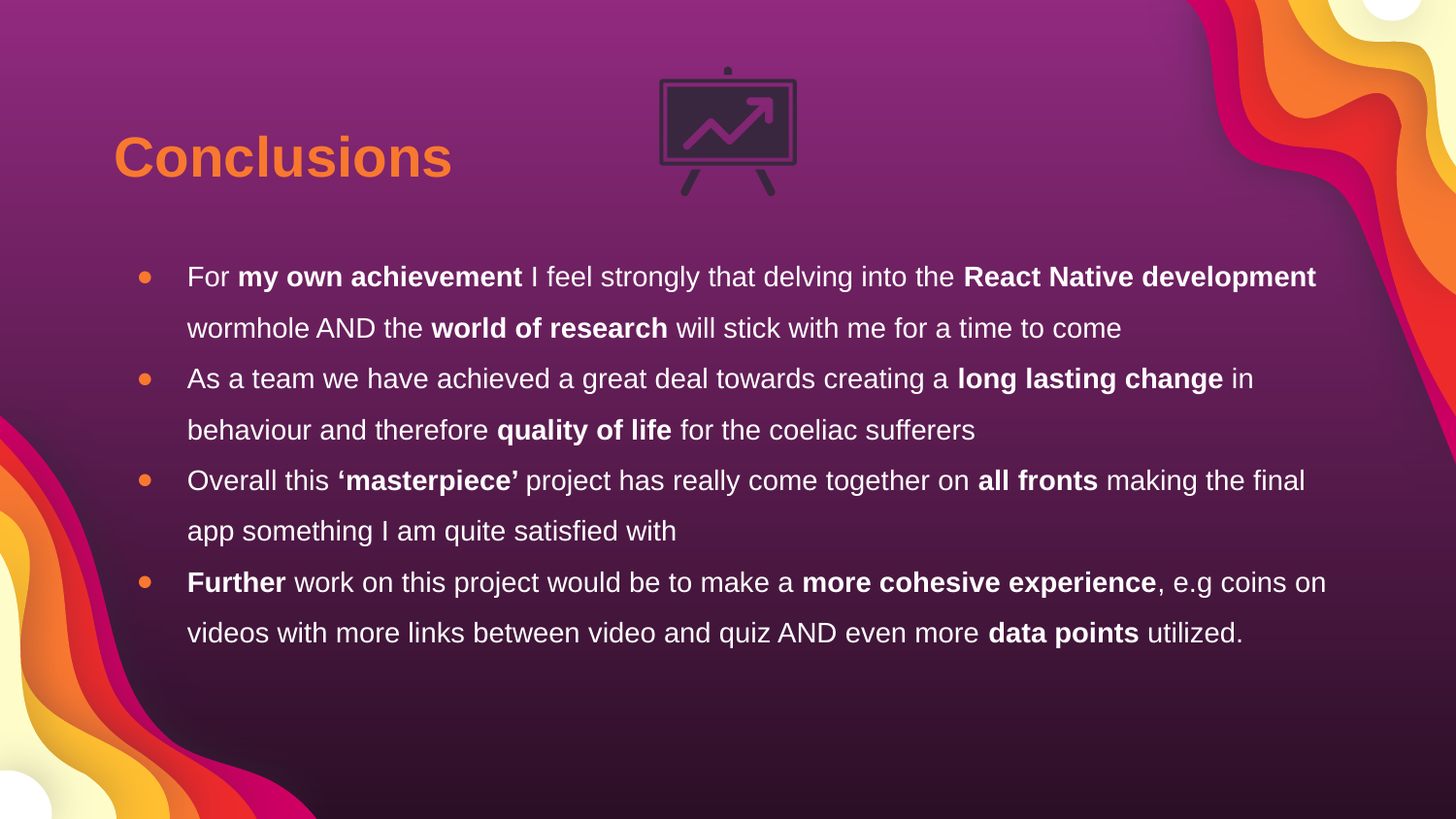

Conclusions
For my own achievement I feel strongly that delving into the React Native development wormhole AND the world of research will stick with me for a time to come
As a team we have achieved a great deal towards creating a long lasting change in behaviour and therefore quality of life for the coeliac sufferers
Overall this ‘masterpiece’ project has really come together on all fronts making the final app something I am quite satisfied with
Further work on this project would be to make a more cohesive experience, e.g coins on videos with more links between video and quiz AND even more data points utilized.
8